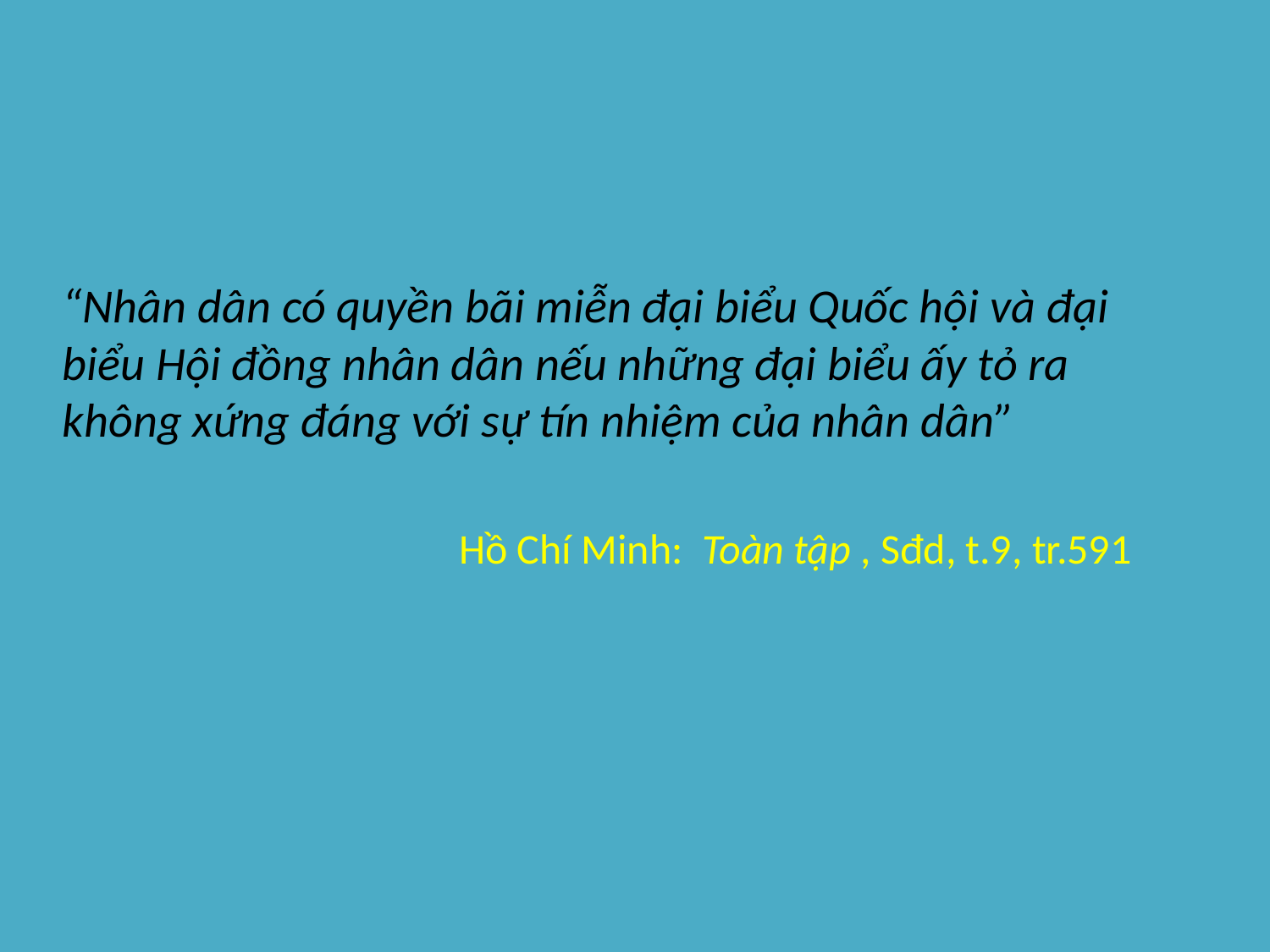

“Nhân dân có quyền bãi miễn đại biểu Quốc hội và đại biểu Hội đồng nhân dân nếu những đại biểu ấy tỏ ra không xứng đáng với sự tín nhiệm của nhân dân”

 Hồ Chí Minh:  Toàn tập , Sđd, t.9, tr.591